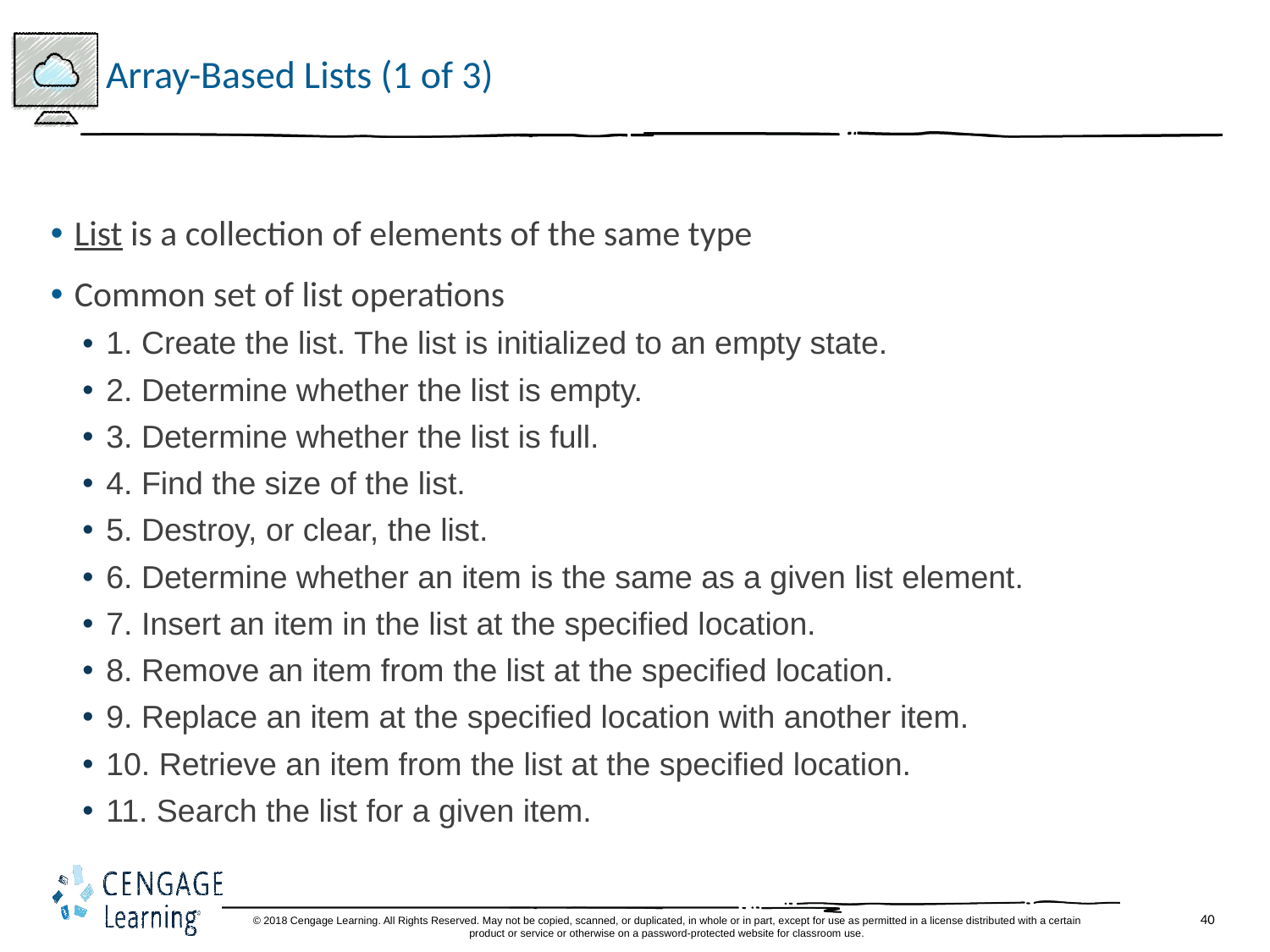

# Array-Based Lists (1 of 3)
List is a collection of elements of the same type
Common set of list operations
1. Create the list. The list is initialized to an empty state.
2. Determine whether the list is empty.
3. Determine whether the list is full.
4. Find the size of the list.
5. Destroy, or clear, the list.
6. Determine whether an item is the same as a given list element.
7. Insert an item in the list at the specified location.
8. Remove an item from the list at the specified location.
9. Replace an item at the specified location with another item.
10. Retrieve an item from the list at the specified location.
11. Search the list for a given item.